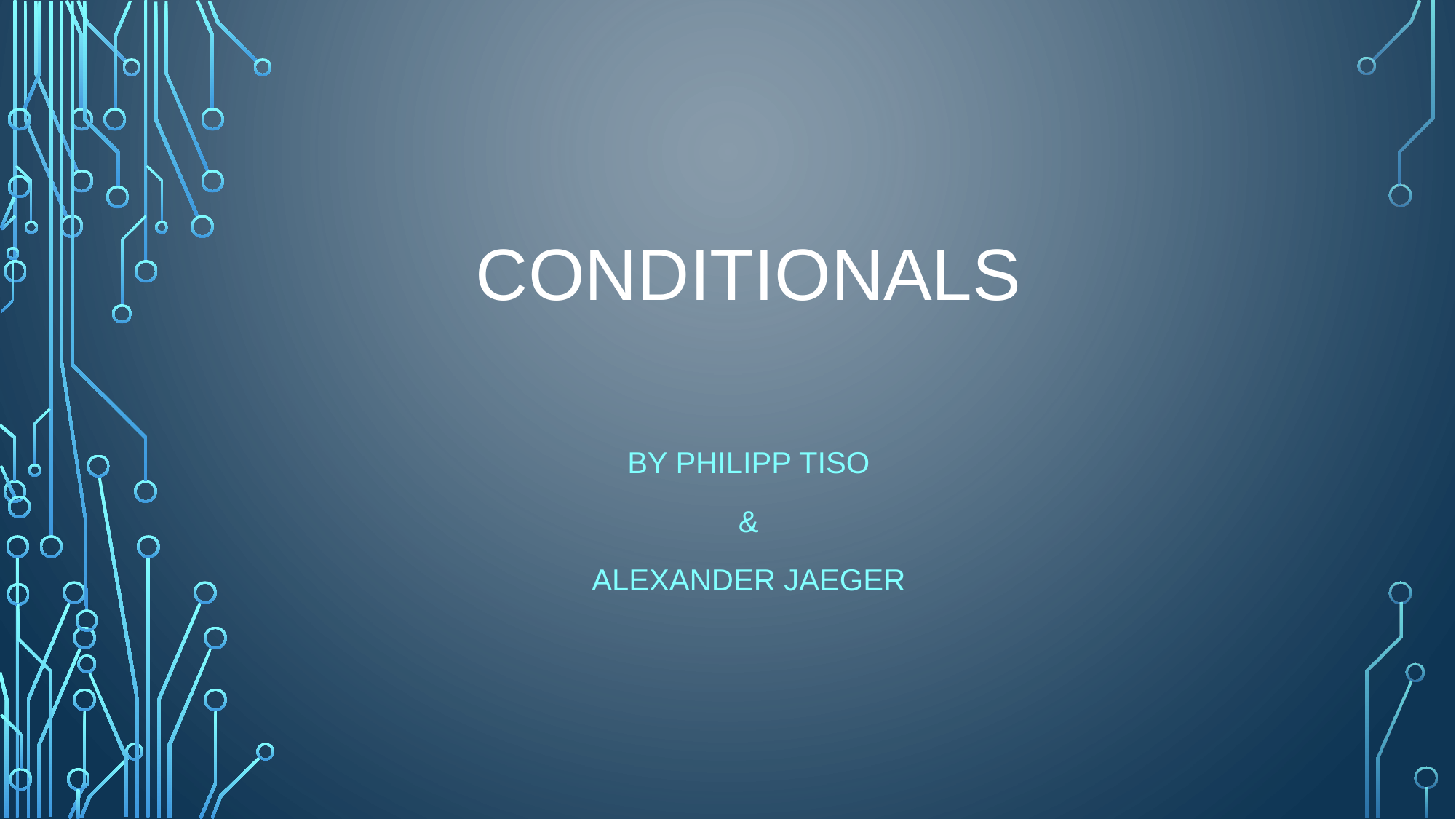

# Conditionals
By Philipp Tiso
&
Alexander Jaeger